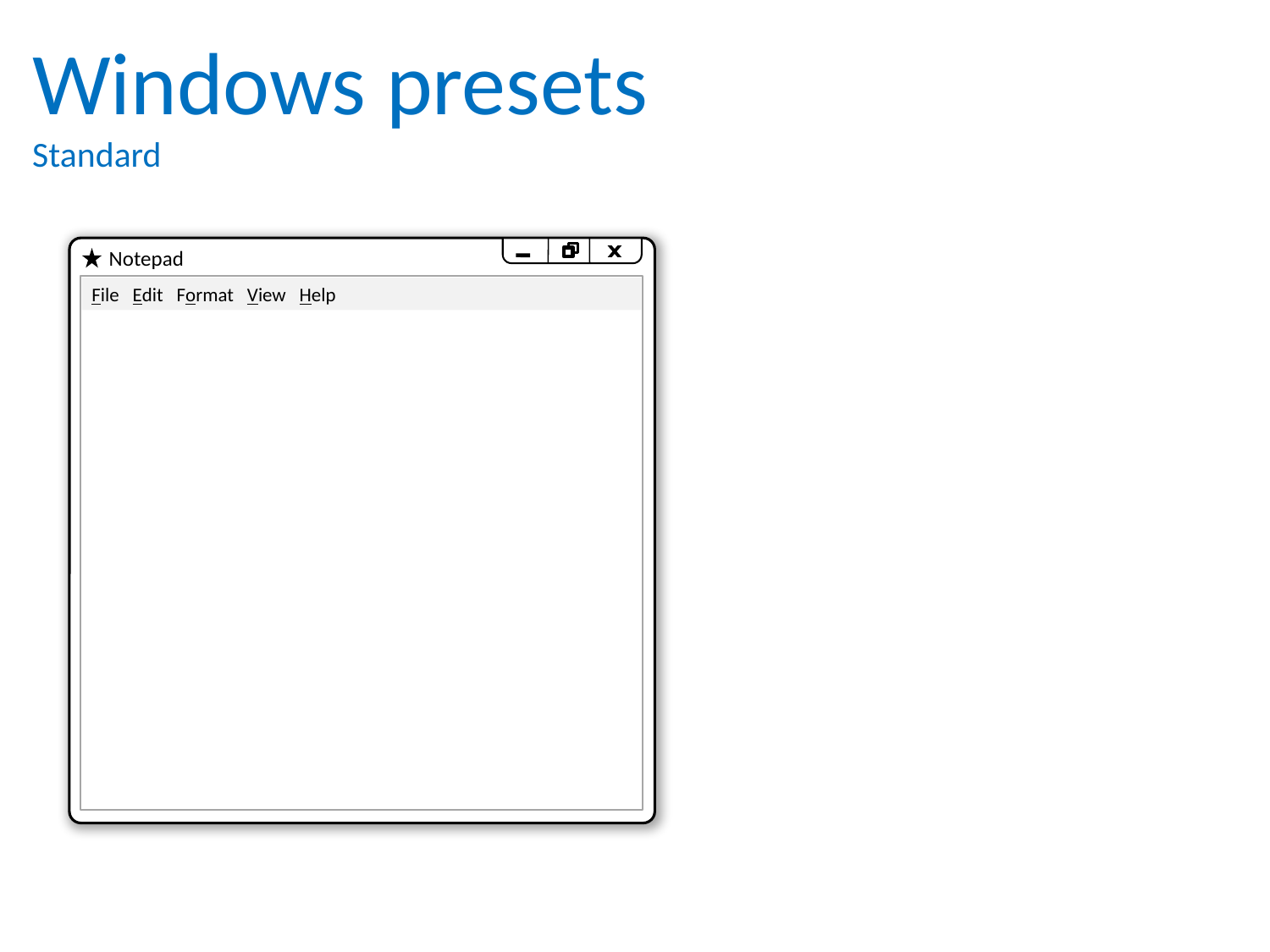

Windows presets
Standard

Notepad

File   Edit   Format   View   Help